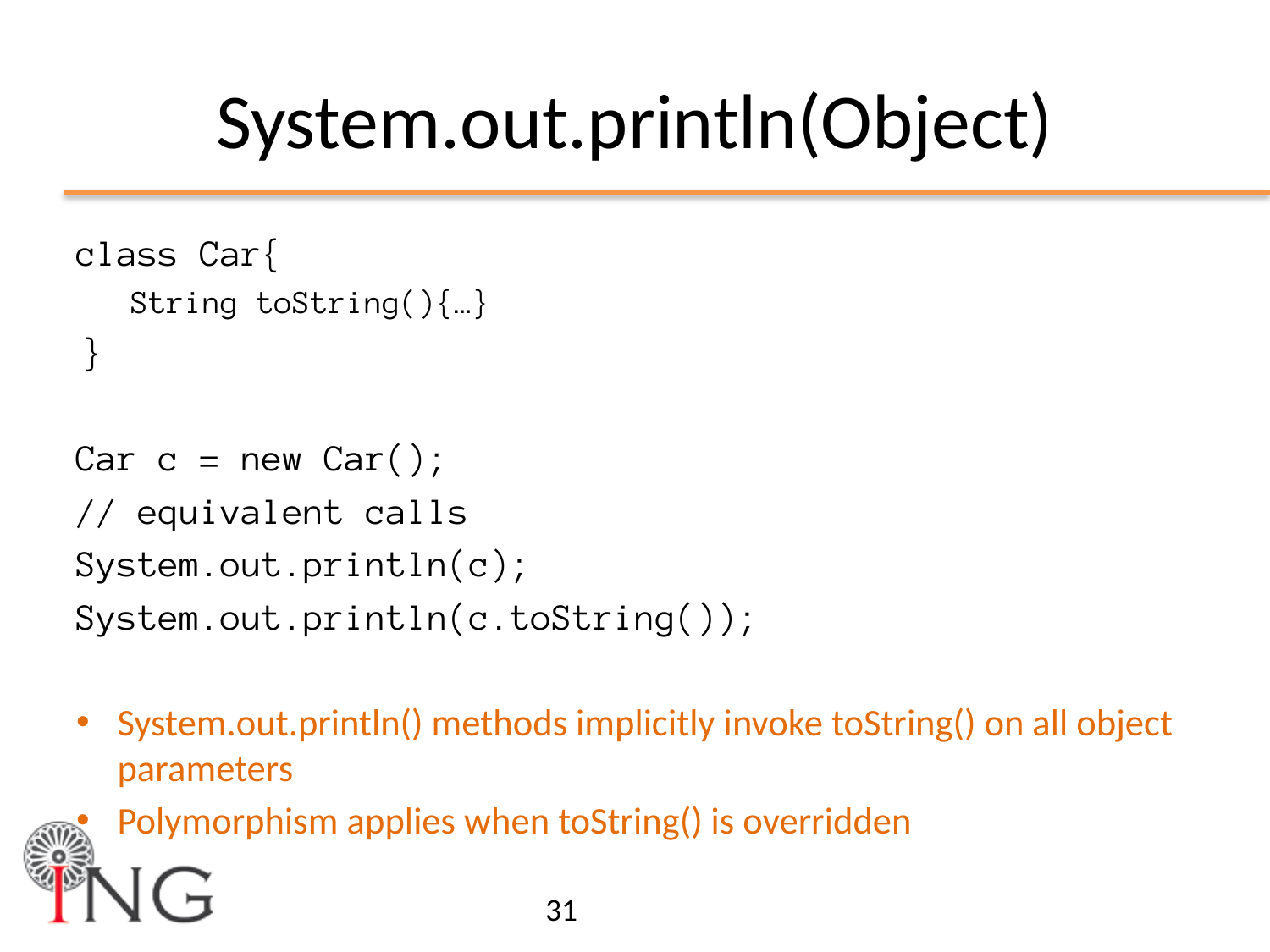

# System.out.println(Object)
class Car{
String toString(){…}
}

Car c = new Car();
// equivalent calls
System.out.println(c);
System.out.println(c.toString());

System.out.println() methods implicitly invoke toString() on all object parameters
Polymorphism applies when toString() is overridden
31